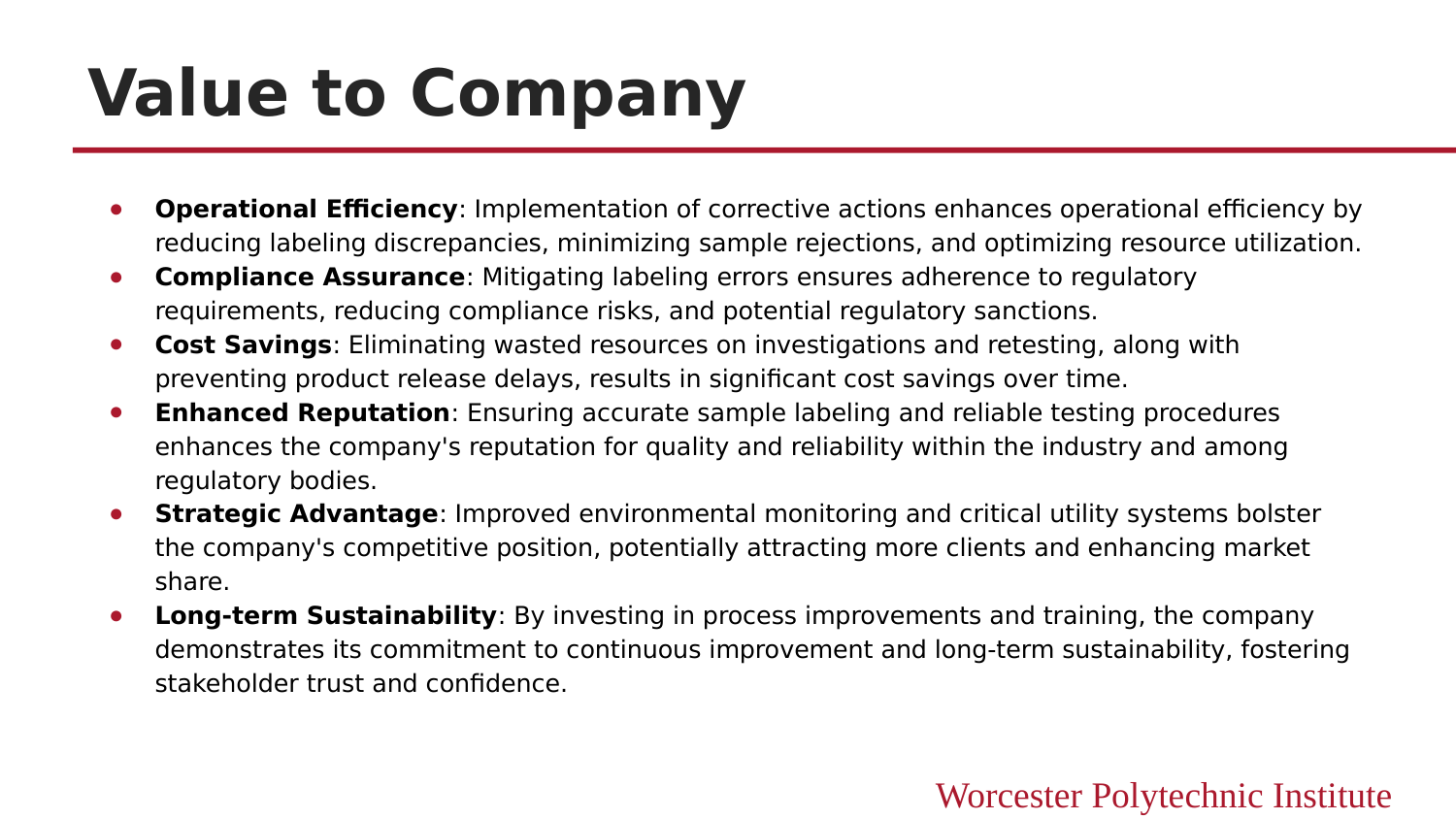

# Value to Company
Operational Efficiency: Implementation of corrective actions enhances operational efficiency by reducing labeling discrepancies, minimizing sample rejections, and optimizing resource utilization.
Compliance Assurance: Mitigating labeling errors ensures adherence to regulatory requirements, reducing compliance risks, and potential regulatory sanctions.
Cost Savings: Eliminating wasted resources on investigations and retesting, along with preventing product release delays, results in significant cost savings over time.
Enhanced Reputation: Ensuring accurate sample labeling and reliable testing procedures enhances the company's reputation for quality and reliability within the industry and among regulatory bodies.
Strategic Advantage: Improved environmental monitoring and critical utility systems bolster the company's competitive position, potentially attracting more clients and enhancing market share.
Long-term Sustainability: By investing in process improvements and training, the company demonstrates its commitment to continuous improvement and long-term sustainability, fostering stakeholder trust and confidence.